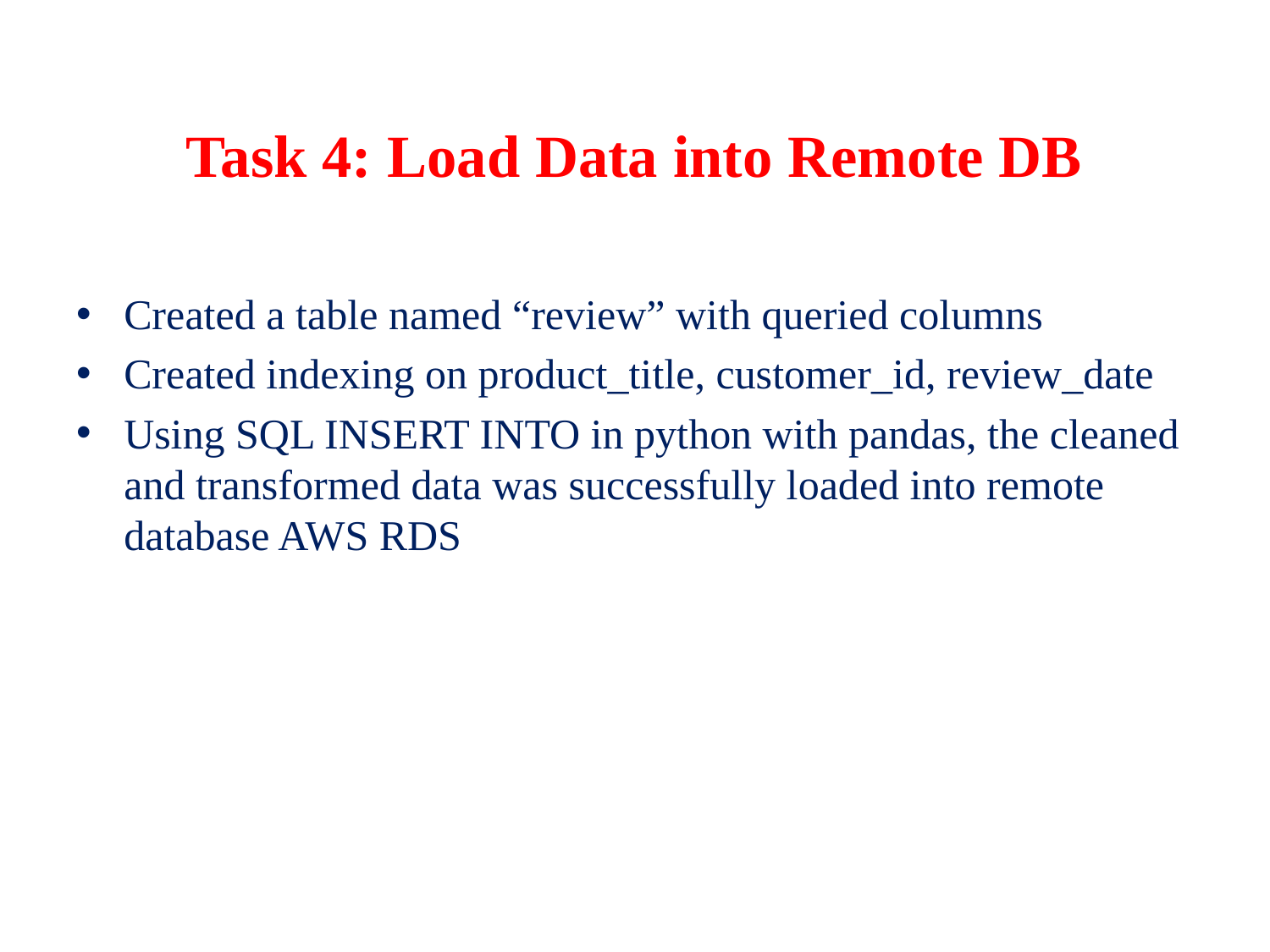

# Task 4: Load Data into Remote DB

Created a table named “review” with queried columns
Created indexing on product_title, customer_id, review_date
Using SQL INSERT INTO in python with pandas, the cleaned and transformed data was successfully loaded into remote database AWS RDS